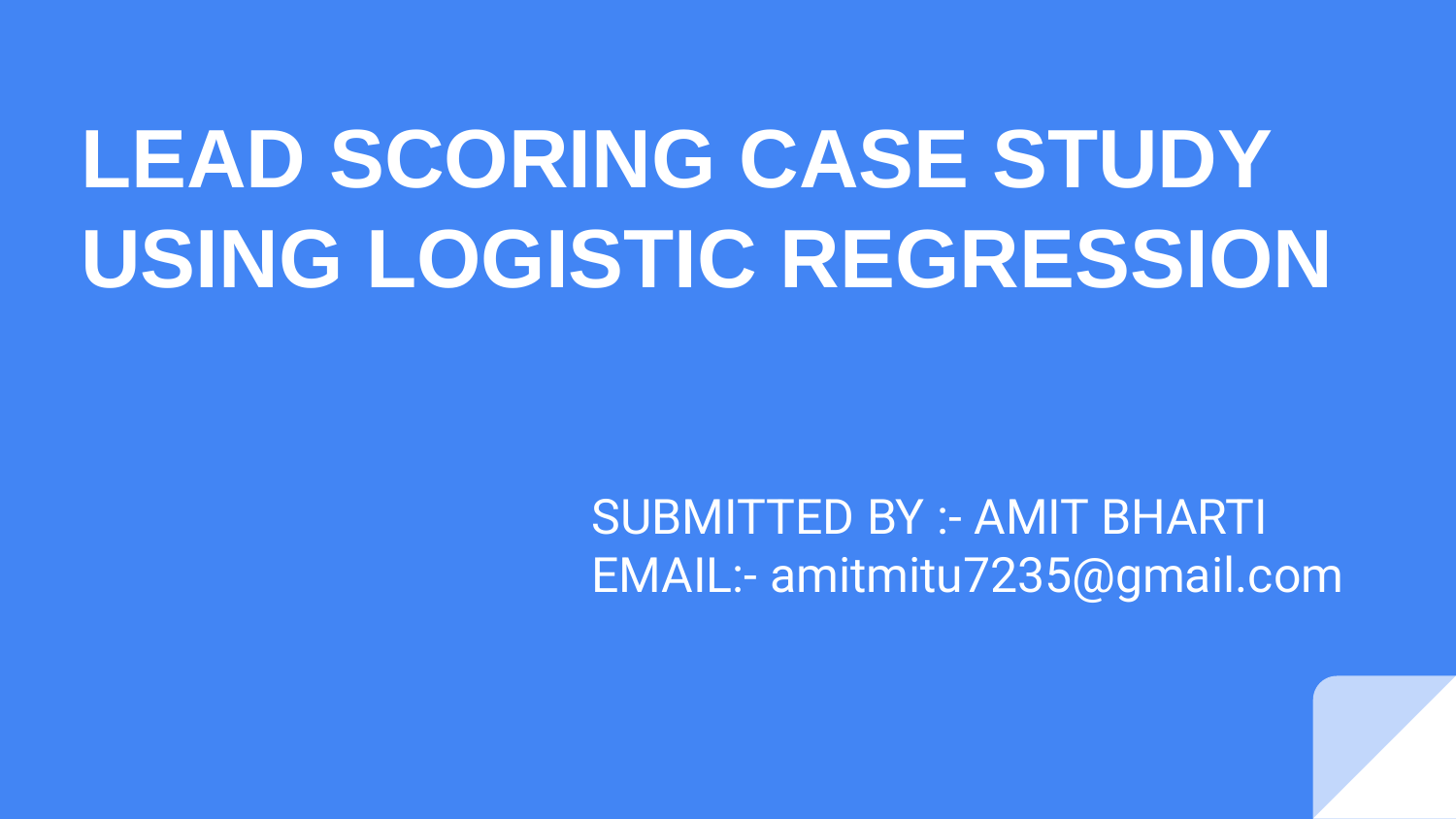

# LEAD SCORING CASE STUDY
USING LOGISTIC REGRESSION

SUBMITTED BY :- AMIT BHARTI
EMAIL:- amitmitu7235@gmail.com